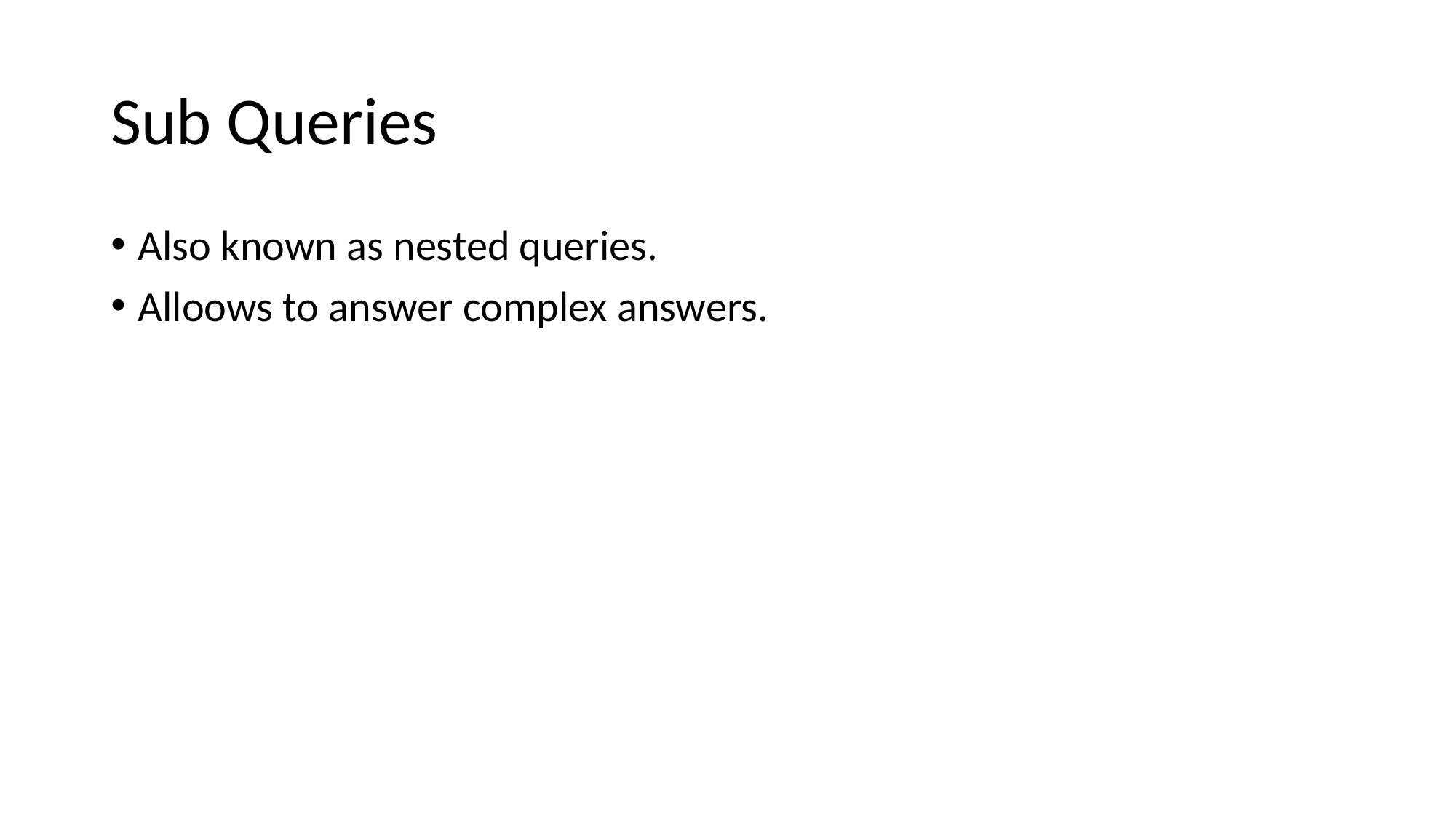

# Sub Queries
Also known as nested queries.
Alloows to answer complex answers.